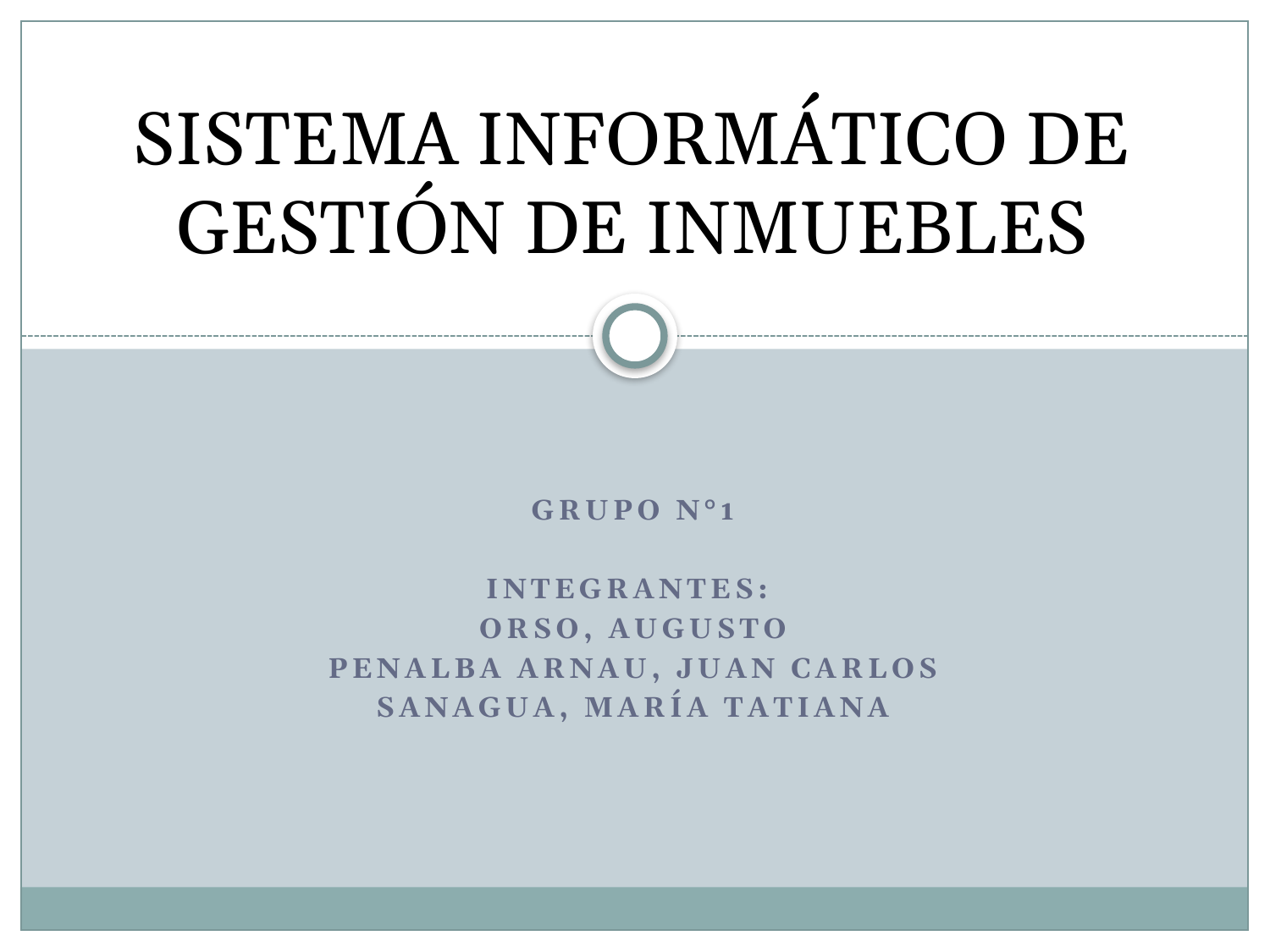

# SISTEMA INFORMÁTICO DE GESTIÓN DE INMUEBLES
GRUPO N°1

INTEGRANTES:
Orso, augusto
Penalba arnau, juan carlos
Sanagua, marÍa tatiana